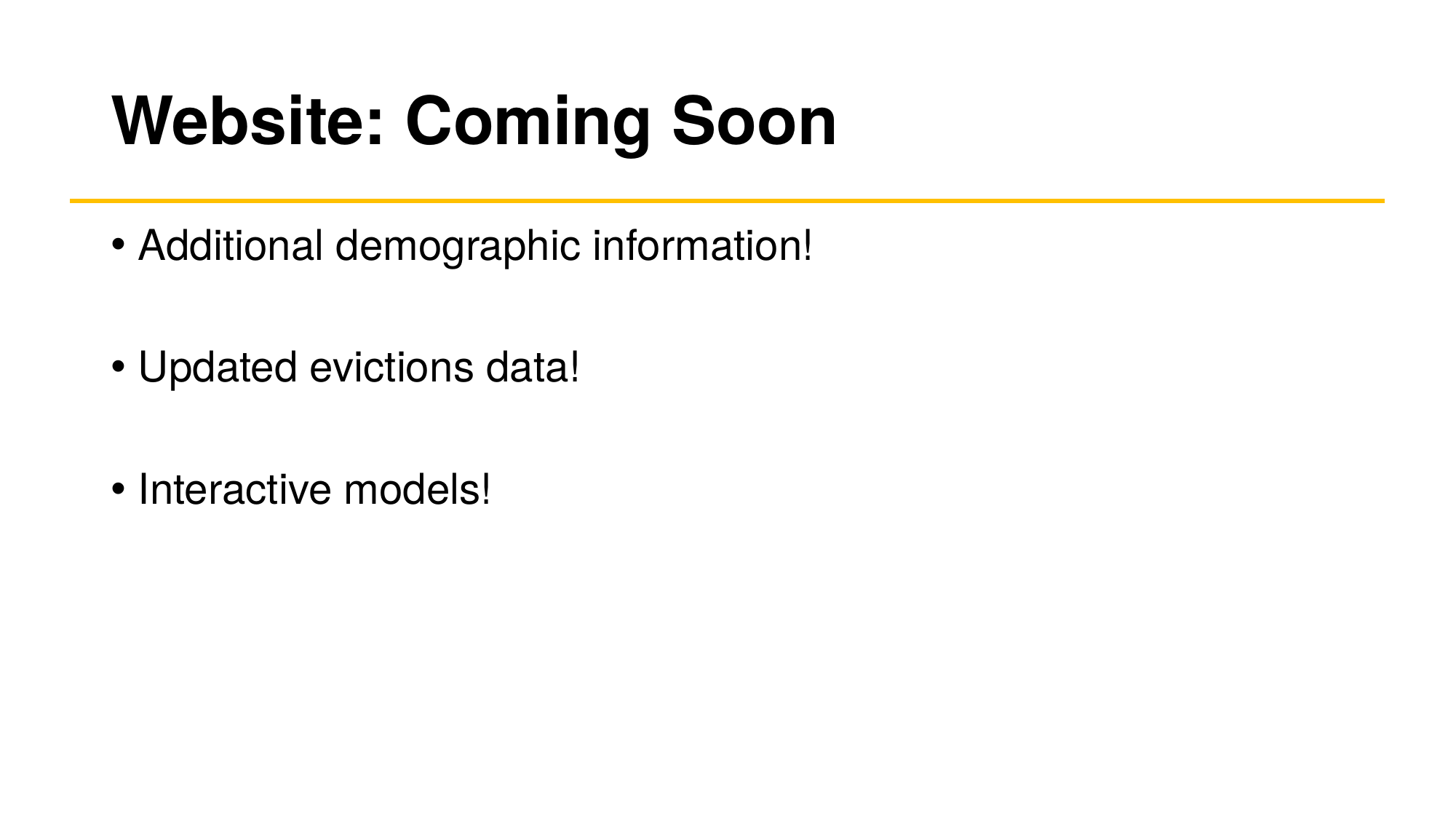

# Website: Coming Soon
Additional demographic information!

Updated evictions data!

Interactive models!